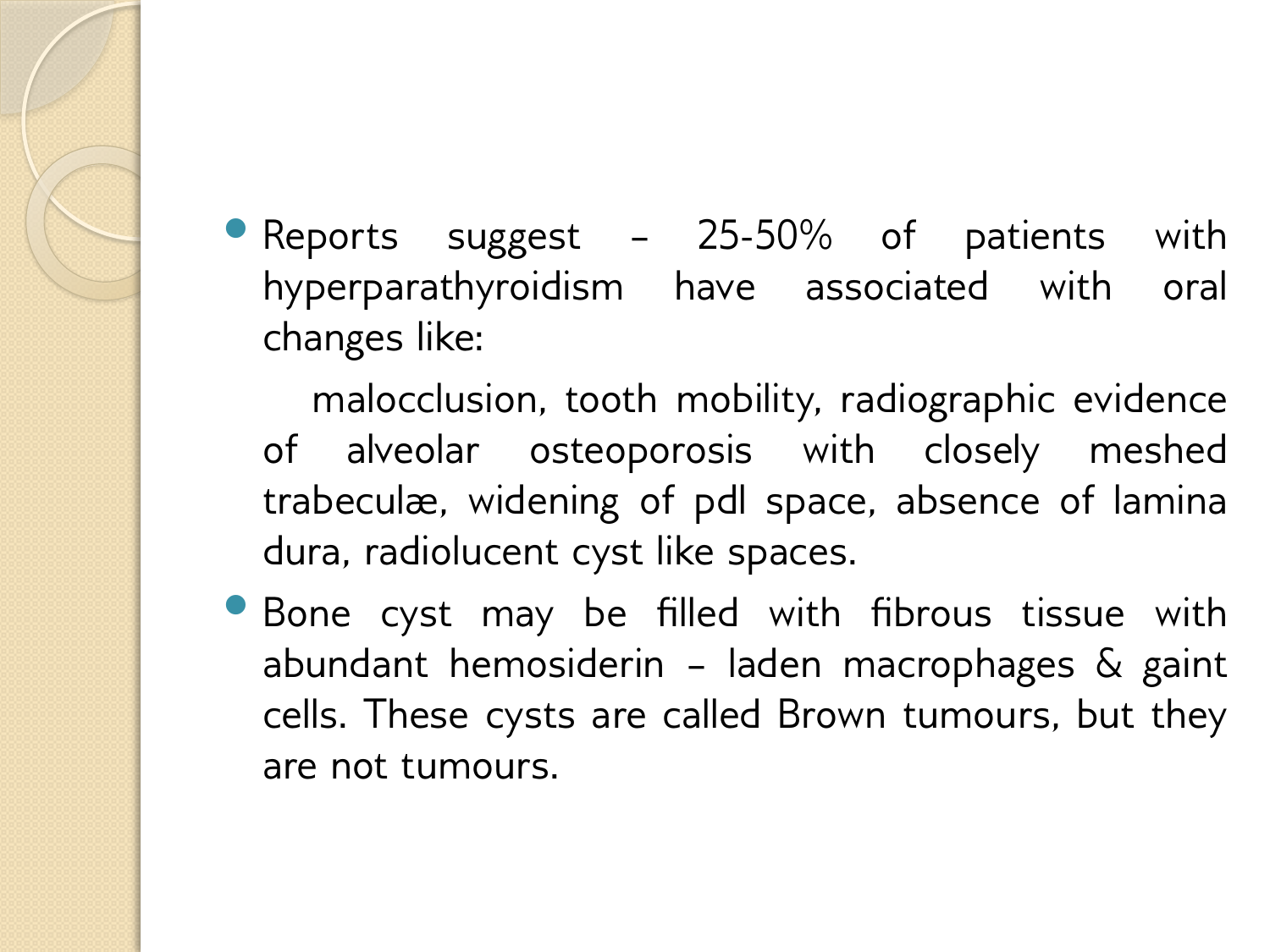

#
Reports suggest – 25-50% of patients with hyperparathyroidism have associated with oral changes like:
     malocclusion, tooth mobility, radiographic evidence of alveolar osteoporosis with closely meshed trabeculae, widening of pdl space, absence of lamina dura, radiolucent cyst like spaces.
Bone cyst may be filled with fibrous tissue with abundant hemosiderin – laden macrophages & gaint cells. These cysts are called Brown tumours, but they are not tumours.